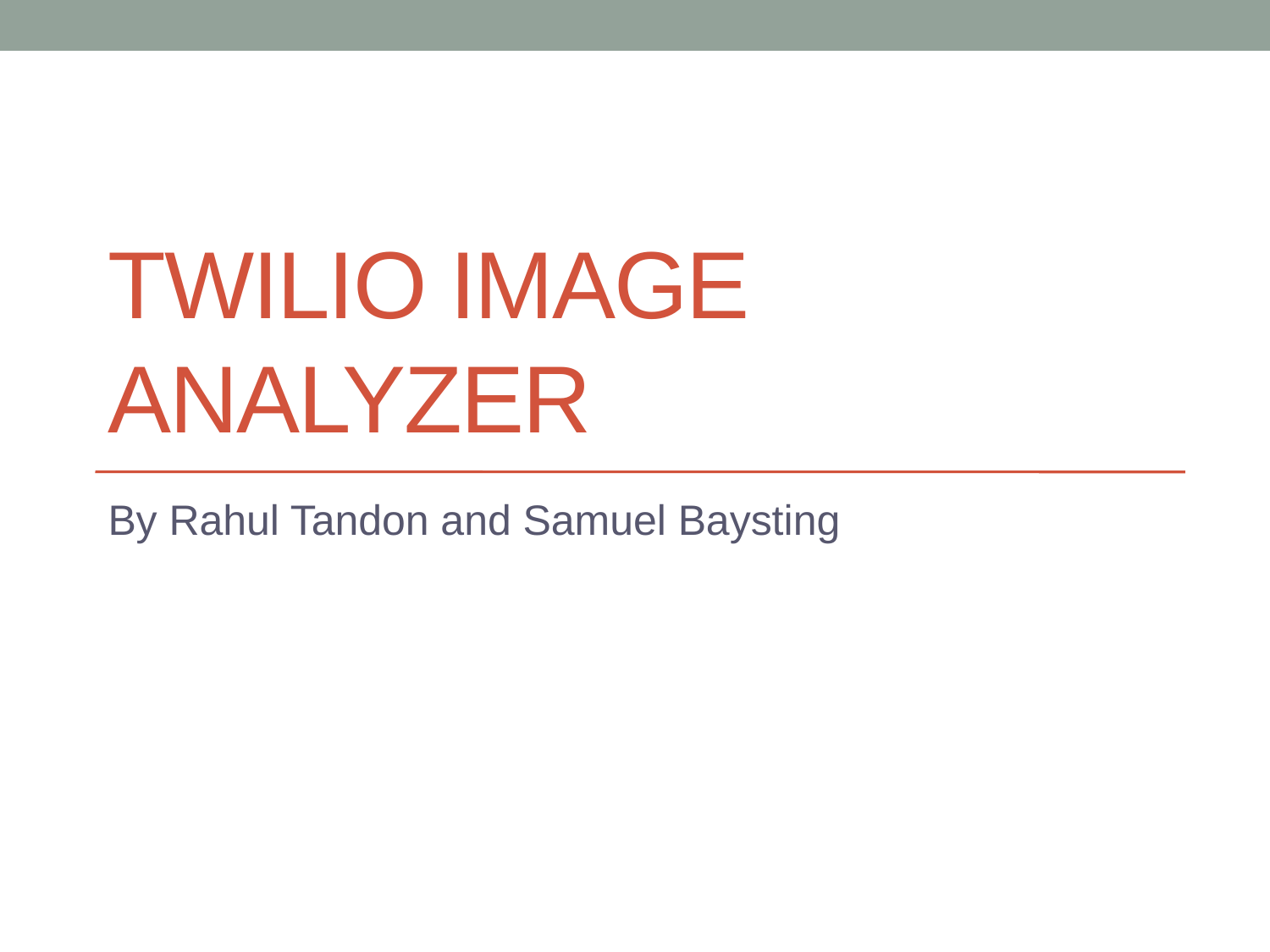

# Twilio Image Analyzer
By Rahul Tandon and Samuel Baysting